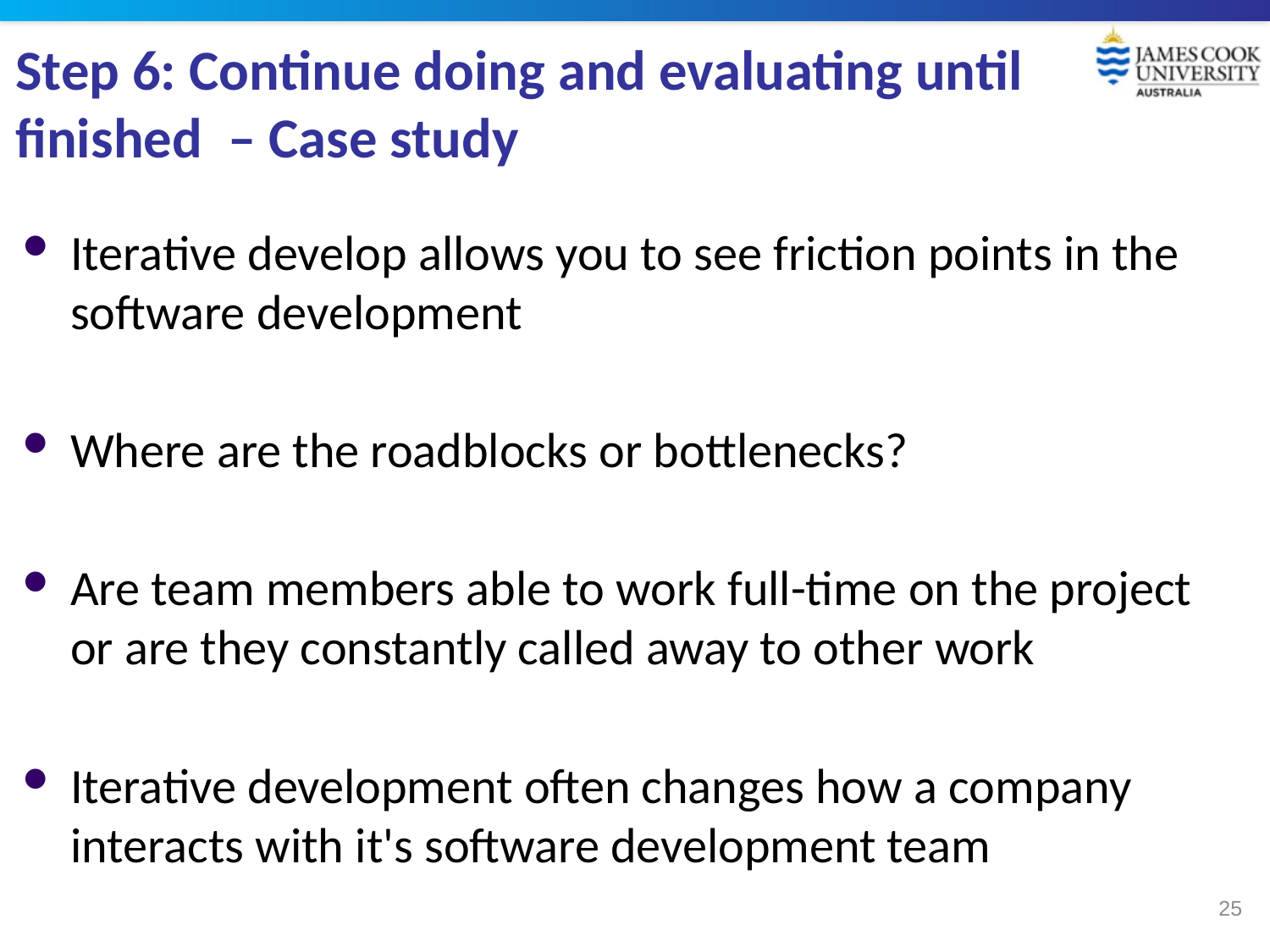

# Step 6: Continue doing and evaluating until finished  – Case study
Iterative develop allows you to see friction points in the software development

Where are the roadblocks or bottlenecks?

Are team members able to work full-time on the project or are they constantly called away to other work

Iterative development often changes how a company interacts with it's software development team
25